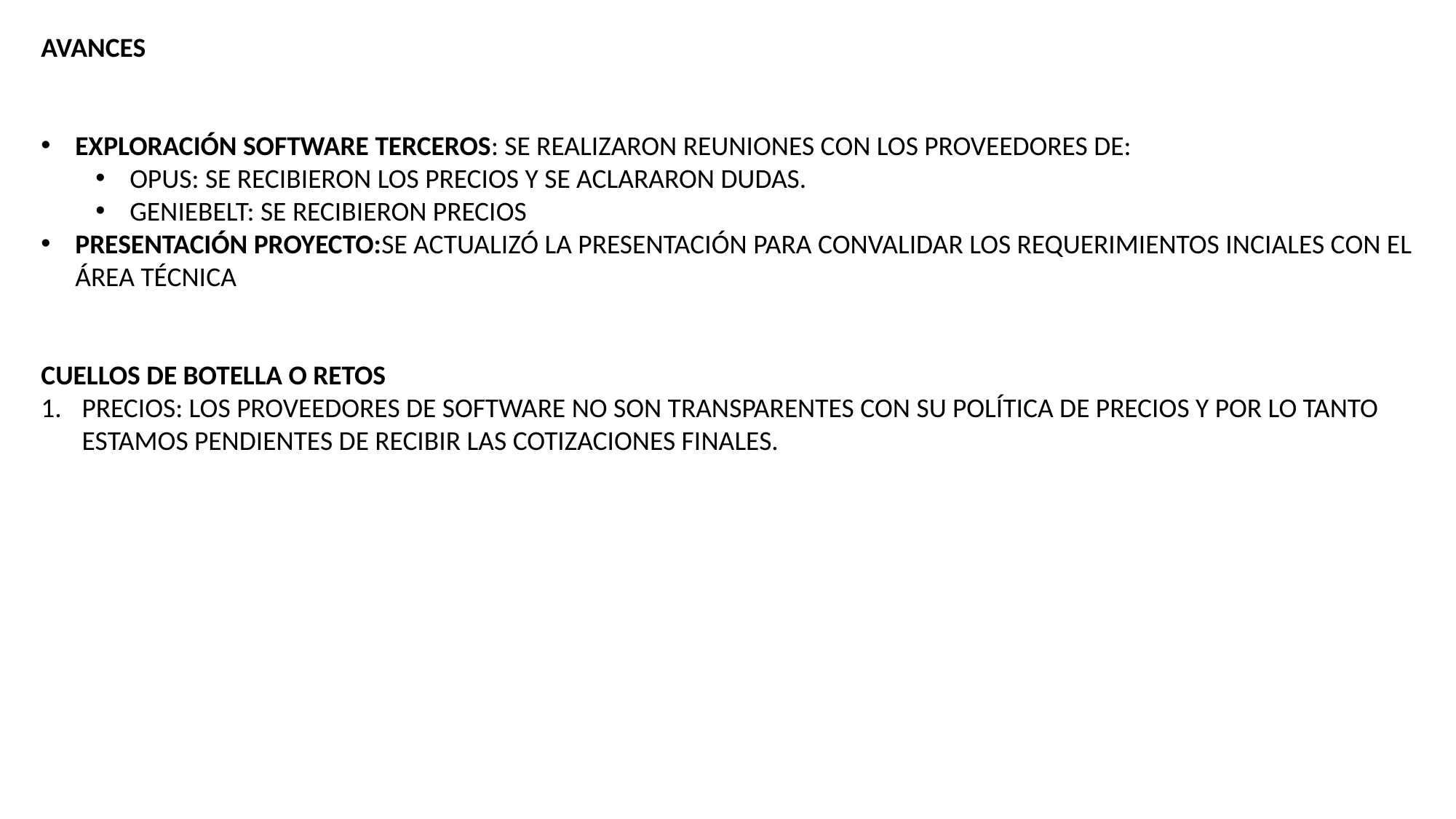

AVANCES

EXPLORACIÓN SOFTWARE TERCEROS: SE REALIZARON REUNIONES CON LOS PROVEEDORES DE:
OPUS: SE RECIBIERON LOS PRECIOS Y SE ACLARARON DUDAS.
GENIEBELT: SE RECIBIERON PRECIOS
PRESENTACIÓN PROYECTO:SE ACTUALIZÓ LA PRESENTACIÓN PARA CONVALIDAR LOS REQUERIMIENTOS INCIALES CON EL ÁREA TÉCNICA

CUELLOS DE BOTELLA O RETOS
PRECIOS: LOS PROVEEDORES DE SOFTWARE NO SON TRANSPARENTES CON SU POLÍTICA DE PRECIOS Y POR LO TANTO ESTAMOS PENDIENTES DE RECIBIR LAS COTIZACIONES FINALES.